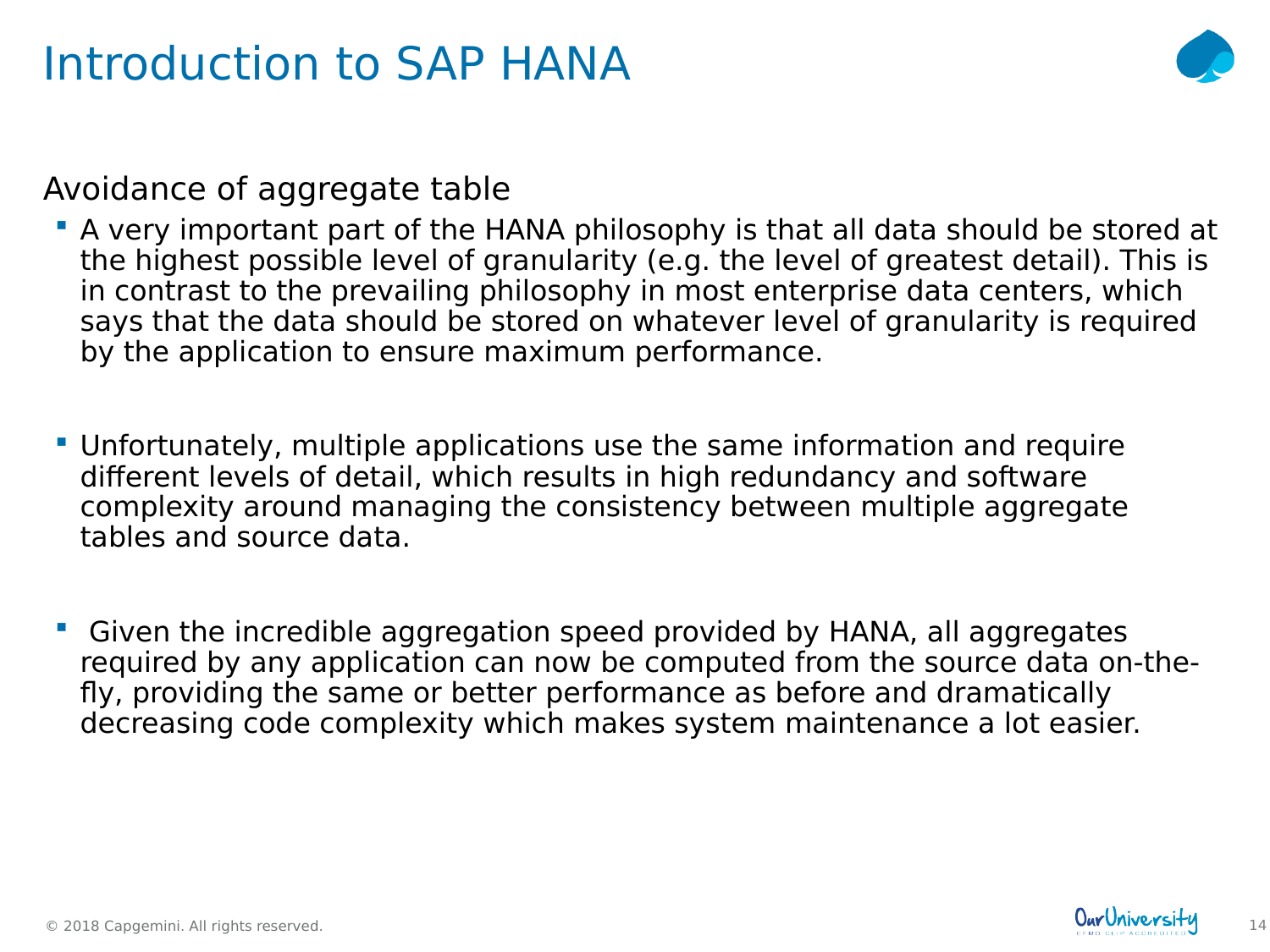

# Introduction to SAP HANA
Avoidance of aggregate table
A very important part of the HANA philosophy is that all data should be stored at the highest possible level of granularity (e.g. the level of greatest detail). This is in contrast to the prevailing philosophy in most enterprise data centers, which says that the data should be stored on whatever level of granularity is required by the application to ensure maximum performance.

Unfortunately, multiple applications use the same information and require different levels of detail, which results in high redundancy and software complexity around managing the consistency between multiple aggregate tables and source data.

 Given the incredible aggregation speed provided by HANA, all aggregates required by any application can now be computed from the source data on-the-fly, providing the same or better performance as before and dramatically decreasing code complexity which makes system maintenance a lot easier.